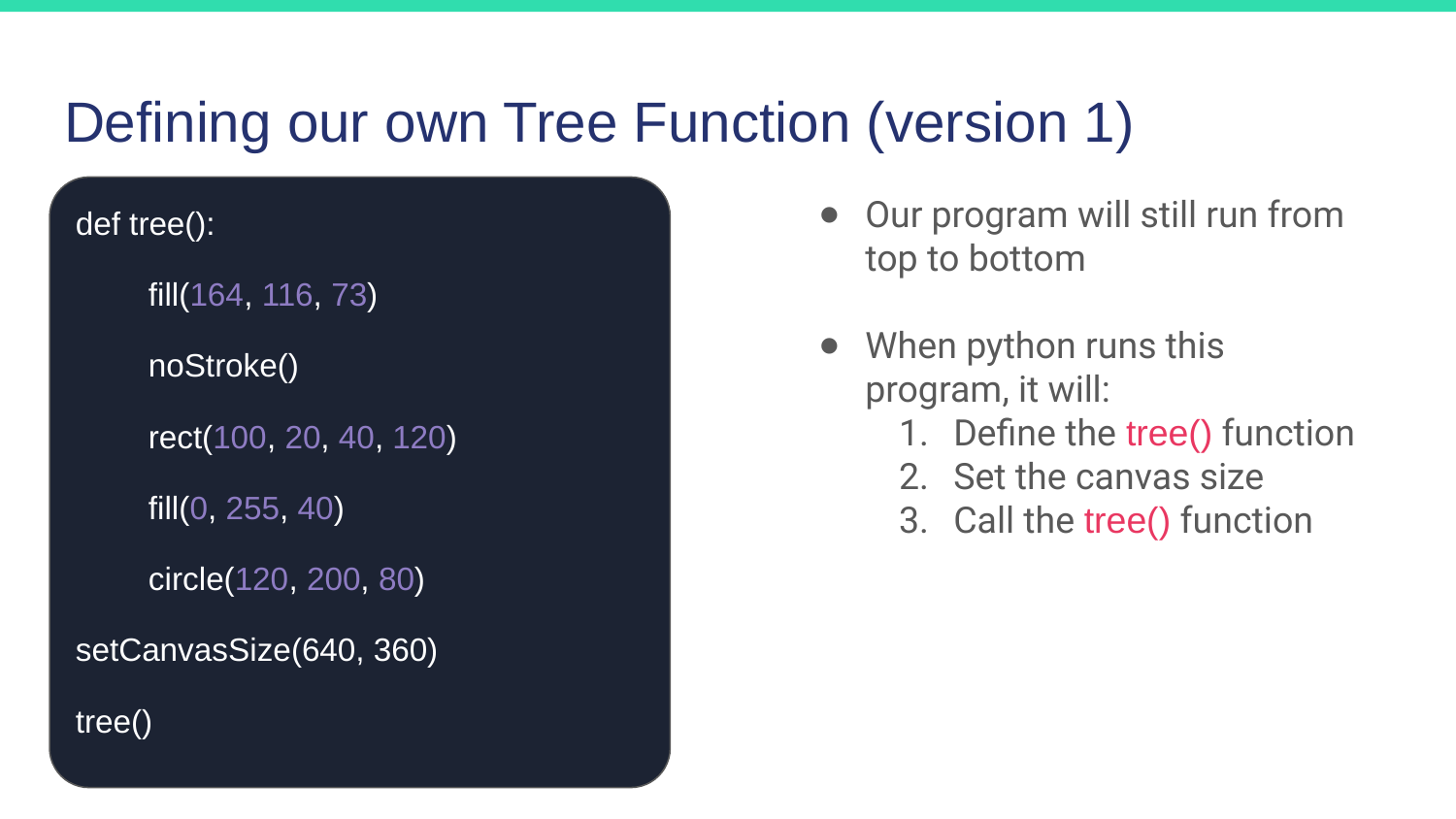

# Defining our own Tree Function (version 1)
def tree():
fill(164, 116, 73)
noStroke()
rect(100, 20, 40, 120)
fill(0, 255, 40)
circle(120, 200, 80)
setCanvasSize(640, 360)
tree()
Our program will still run from top to bottom
When python runs this program, it will:
Define the tree() function
Set the canvas size
Call the tree() function